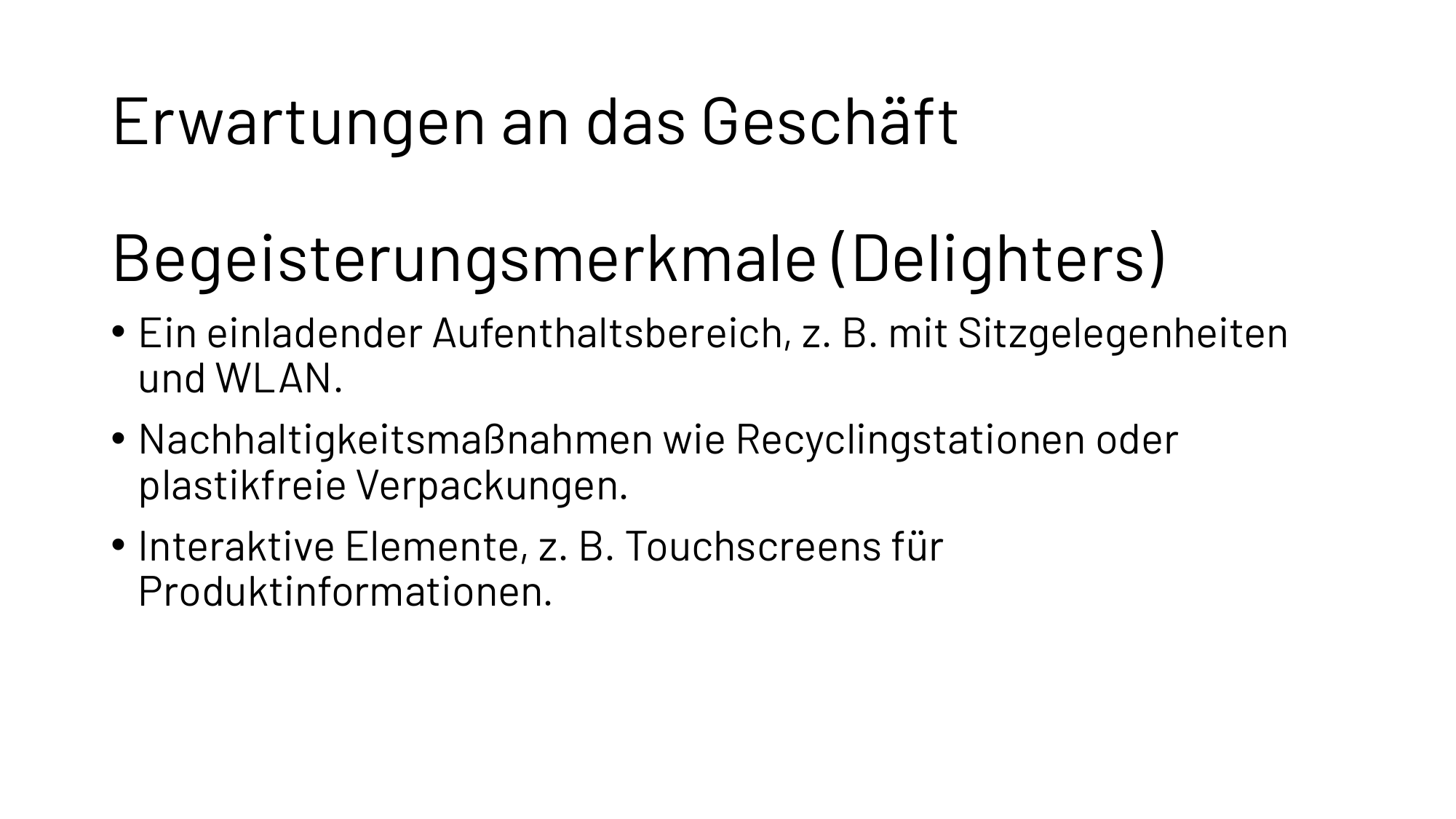

# Erwartungen an das Geschäft
Begeisterungsmerkmale (Delighters)
Ein einladender Aufenthaltsbereich, z. B. mit Sitzgelegenheiten und WLAN.
Nachhaltigkeitsmaßnahmen wie Recyclingstationen oder plastikfreie Verpackungen.
Interaktive Elemente, z. B. Touchscreens für Produktinformationen.